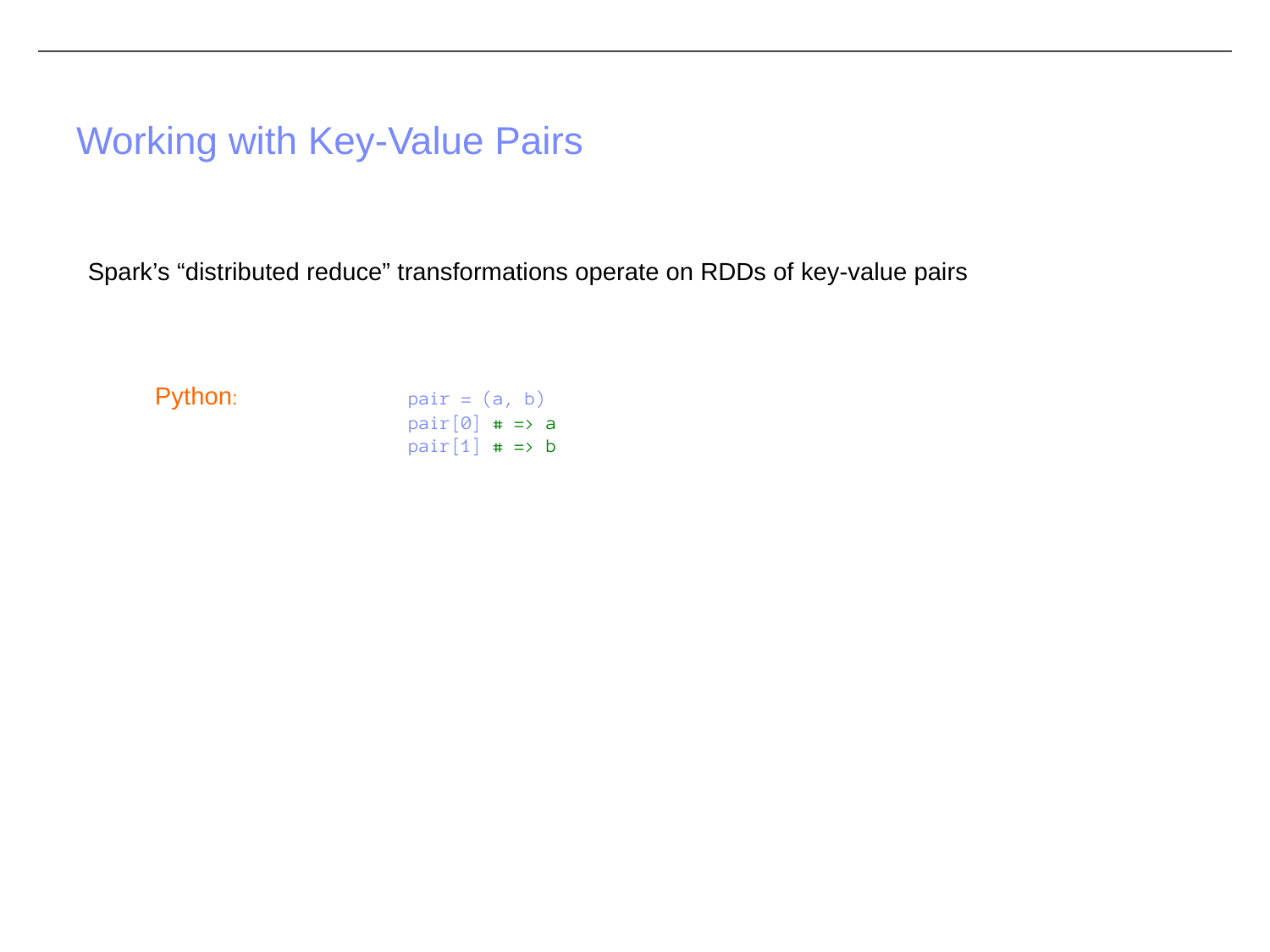

# Working with Key-Value Pairs
Spark’s “distributed reduce” transformations operate on RDDs of key-value pairs
Python: 		pair = (a, b)
		pair[0] # => a
		pair[1] # => b